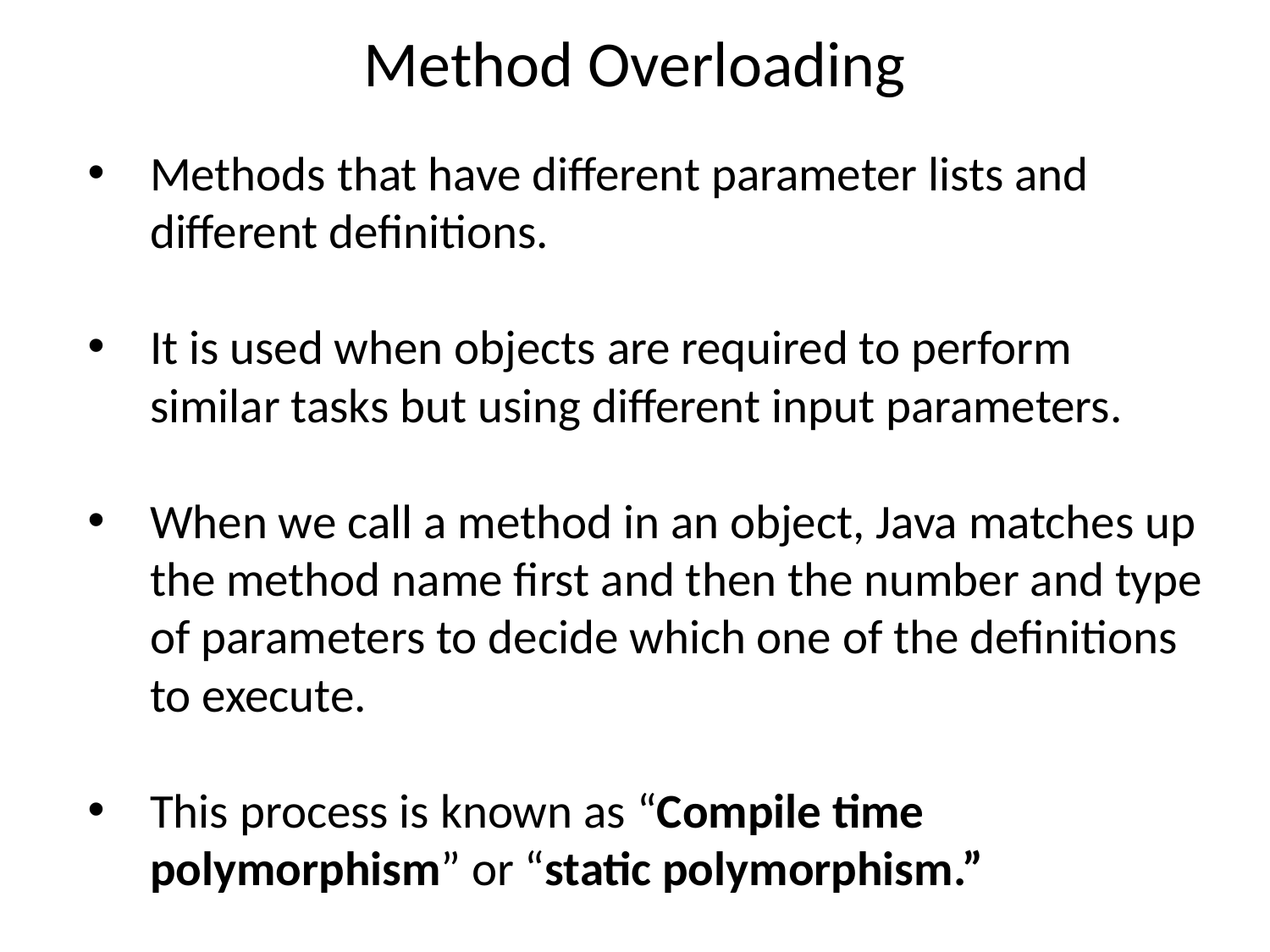

# Method Overloading
Methods that have different parameter lists and different definitions.

It is used when objects are required to perform similar tasks but using different input parameters.

When we call a method in an object, Java matches up the method name first and then the number and type of parameters to decide which one of the definitions to execute.

This process is known as “Compile time polymorphism” or “static polymorphism.”